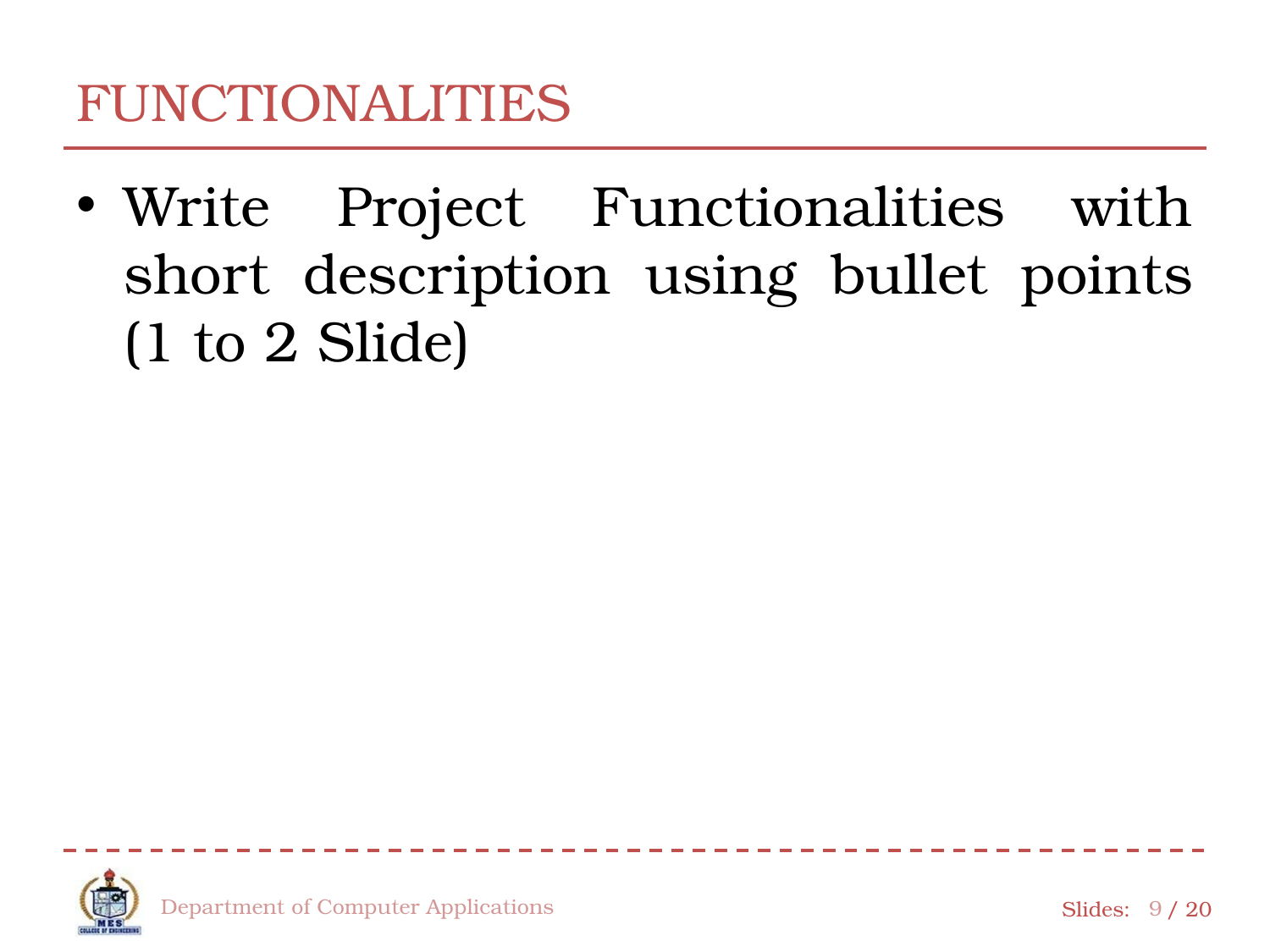

# FUNCTIONALITIES
Write Project Functionalities with short description using bullet points (1 to 2 Slide)

Department of Computer Applications
9